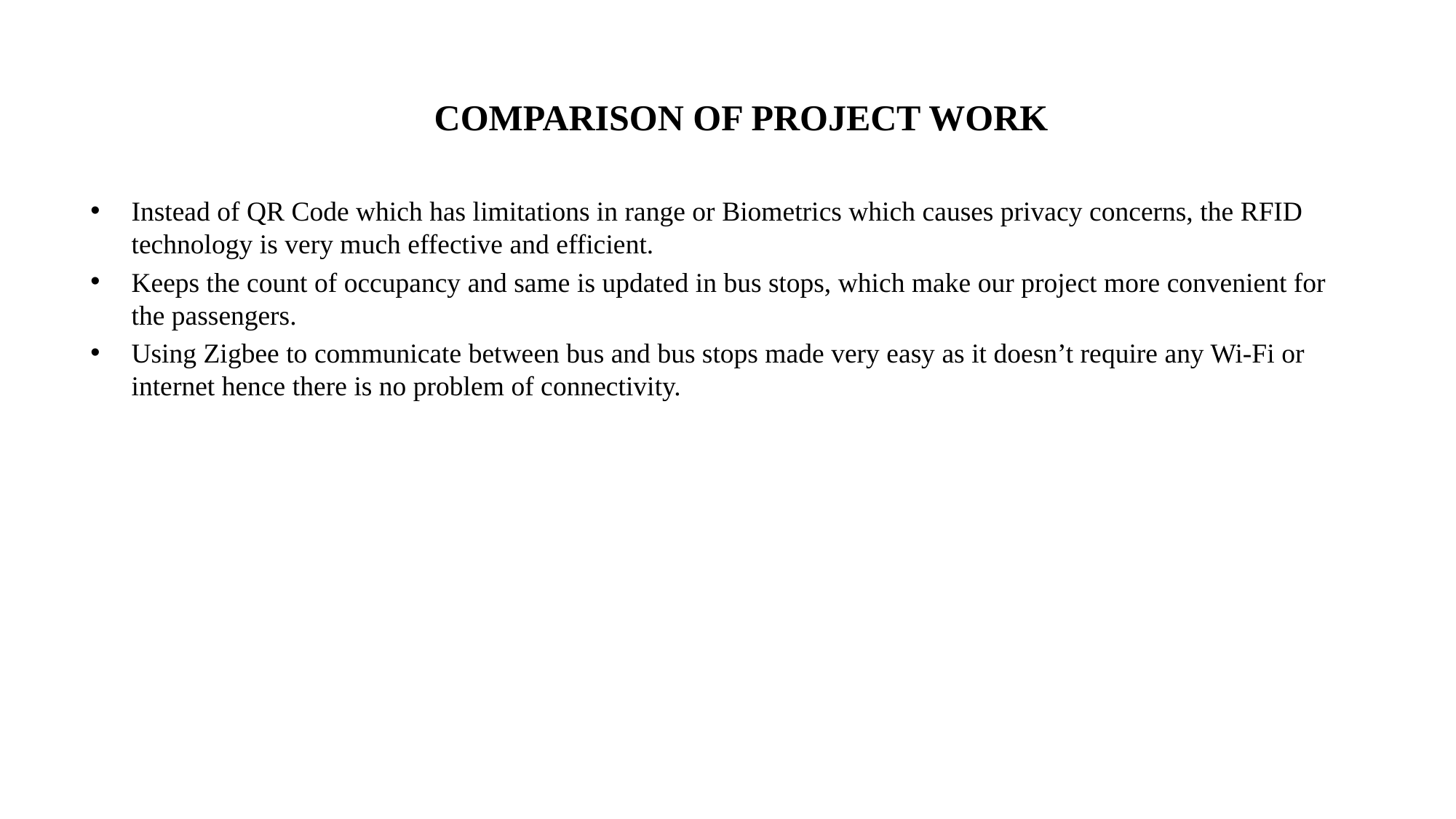

# COMPARISON OF PROJECT WORK
Instead of QR Code which has limitations in range or Biometrics which causes privacy concerns, the RFID technology is very much effective and efficient.
Keeps the count of occupancy and same is updated in bus stops, which make our project more convenient for the passengers.
Using Zigbee to communicate between bus and bus stops made very easy as it doesn’t require any Wi-Fi or internet hence there is no problem of connectivity.